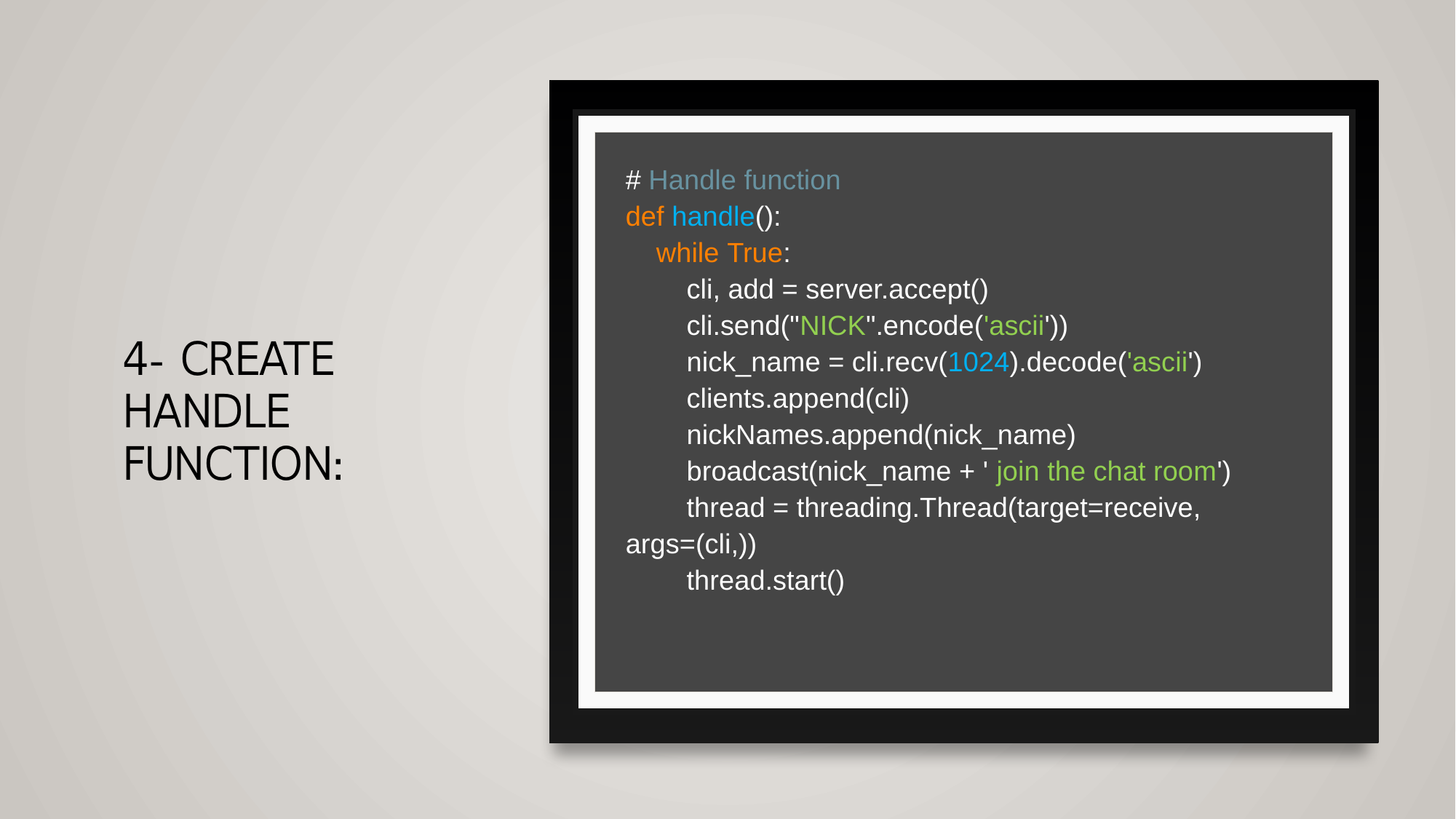

# 4- Create Handle function:
# Handle function def handle(): while True: cli, add = server.accept() cli.send("NICK".encode('ascii')) nick_name = cli.recv(1024).decode('ascii') clients.append(cli) nickNames.append(nick_name) broadcast(nick_name + ' join the chat room') thread = threading.Thread(target=receive, args=(cli,)) thread.start()